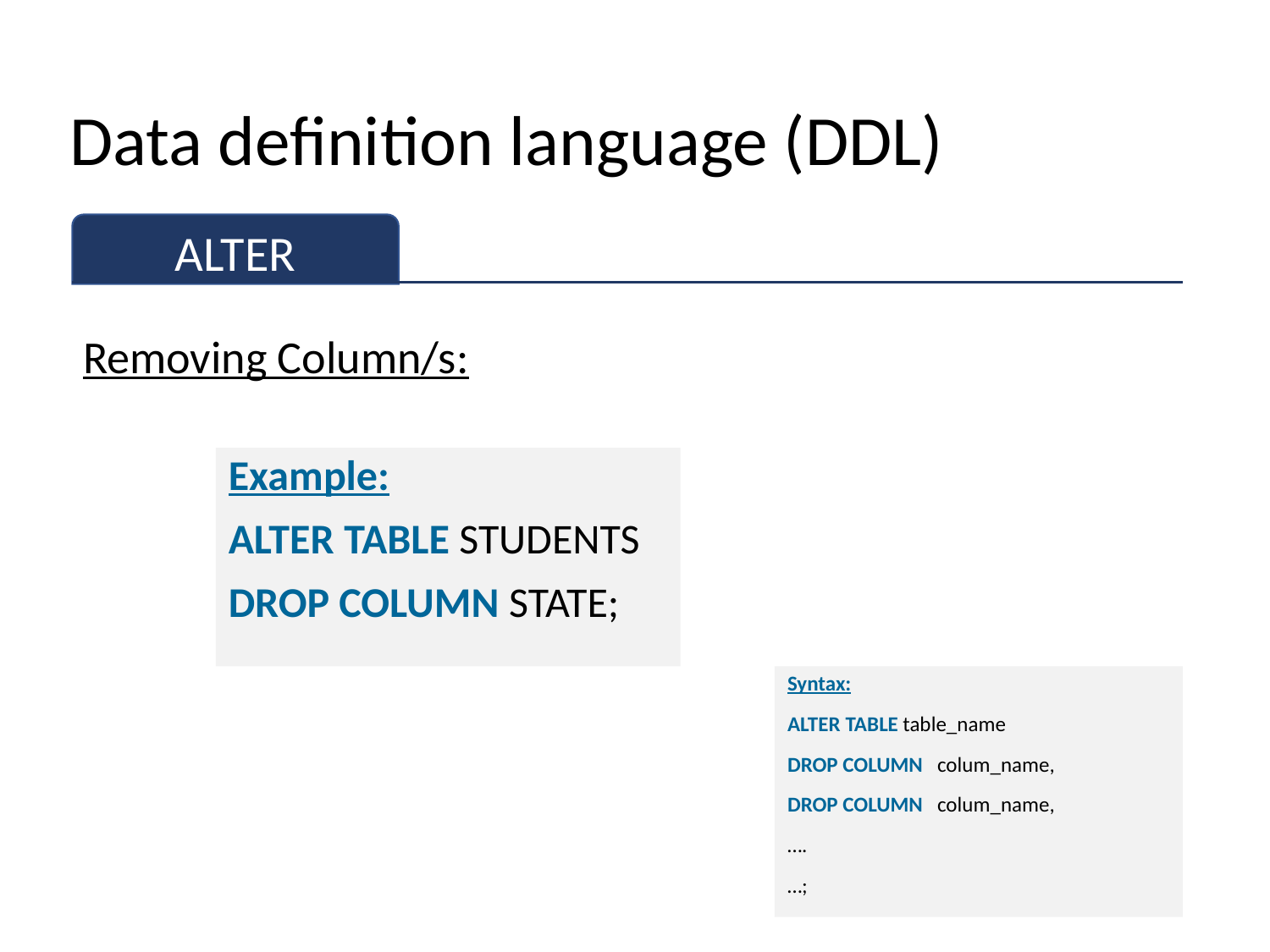

# Data definition language (DDL)
ALTER
Removing Column/s:
Example:
ALTER TABLE STUDENTS
DROP COLUMN STATE;
Syntax:
ALTER TABLE table_name
DROP COLUMN   colum_name,
DROP COLUMN   colum_name,
….
…;